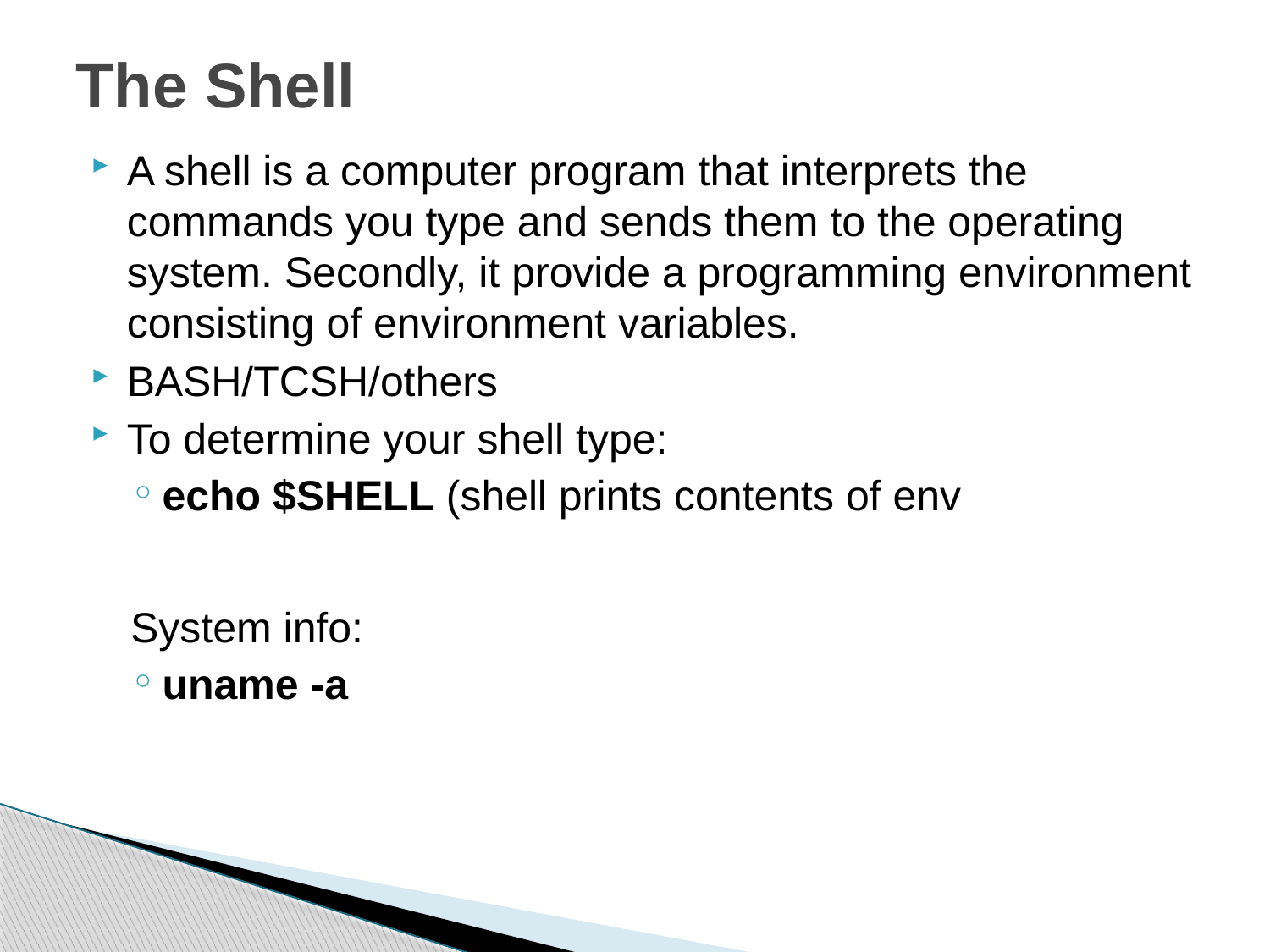

# The Shell
A shell is a computer program that interprets the commands you type and sends them to the operating system. Secondly, it provide a programming environment consisting of environment variables.
BASH/TCSH/others
To determine your shell type:
echo $SHELL (shell prints contents of env

System info:
uname -a